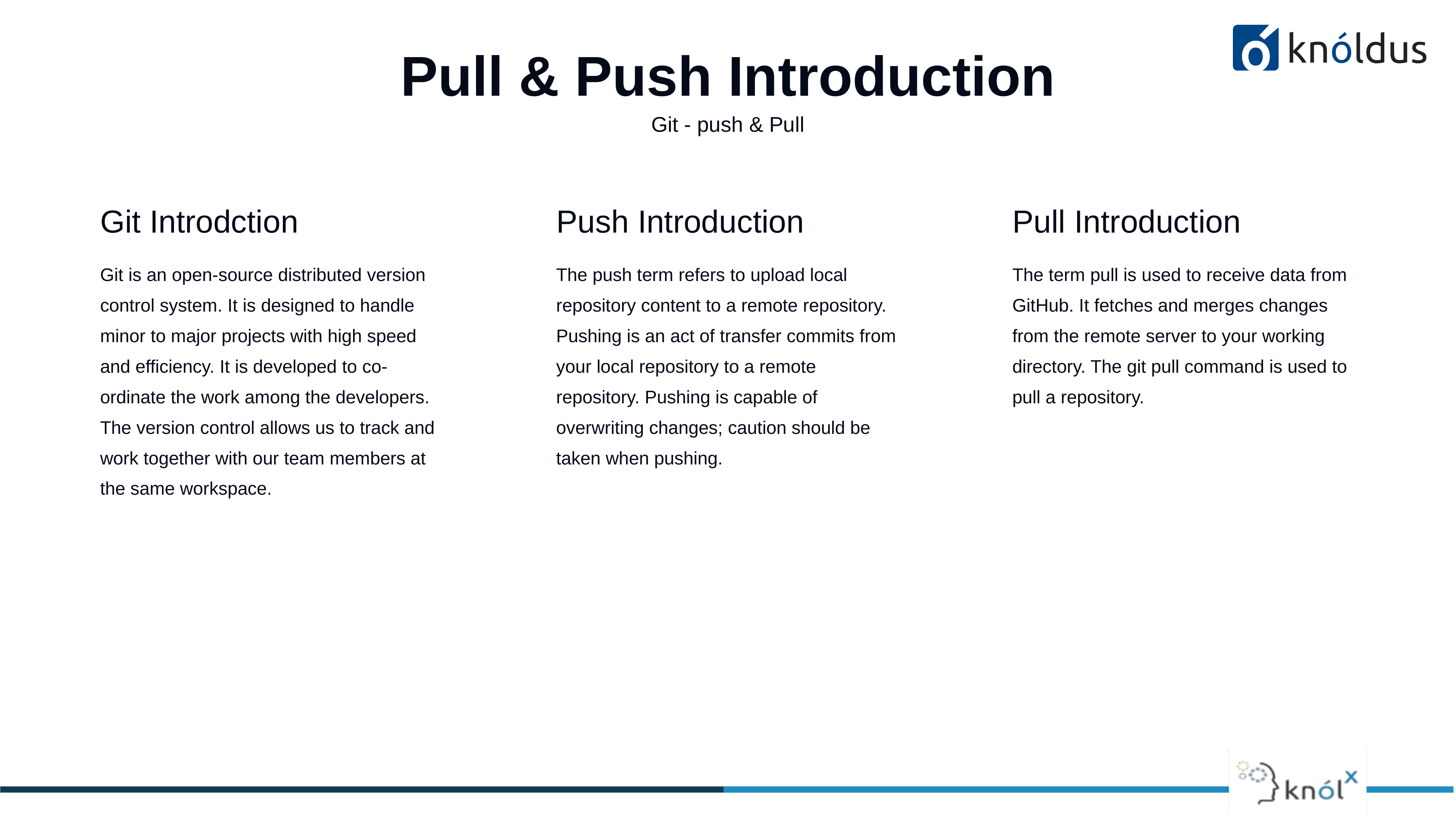

# Pull & Push Introduction
Git - push & Pull
Git Introdction
Push Introduction
Pull Introduction
Git is an open-source distributed version control system. It is designed to handle minor to major projects with high speed and efficiency. It is developed to co-ordinate the work among the developers. The version control allows us to track and work together with our team members at the same workspace.
The push term refers to upload local repository content to a remote repository. Pushing is an act of transfer commits from your local repository to a remote repository. Pushing is capable of overwriting changes; caution should be taken when pushing.

The term pull is used to receive data from GitHub. It fetches and merges changes from the remote server to your working directory. The git pull command is used to pull a repository.